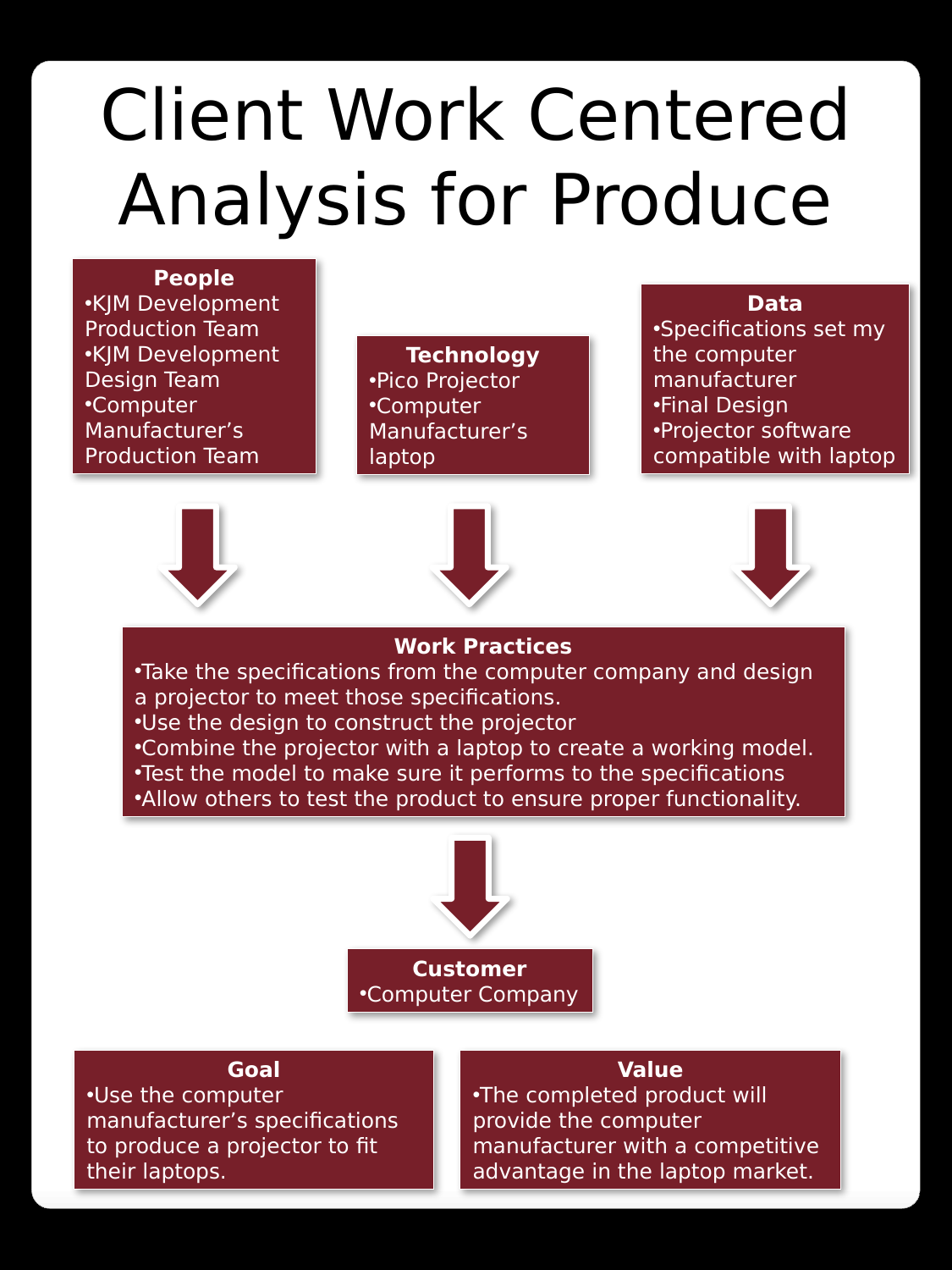

Client Work Centered Analysis for Produce
People
KJM Development Production Team
KJM Development Design Team
Computer Manufacturer’s Production Team
Data
Specifications set my the computer manufacturer
Final Design
Projector software compatible with laptop
Technology
Pico Projector
Computer Manufacturer’s laptop

Work Practices
Take the specifications from the computer company and design a projector to meet those specifications.
Use the design to construct the projector
Combine the projector with a laptop to create a working model.
Test the model to make sure it performs to the specifications
Allow others to test the product to ensure proper functionality.

Customer
Computer Company
Goal
Use the computer manufacturer’s specifications to produce a projector to fit their laptops.
Value
The completed product will provide the computer manufacturer with a competitive advantage in the laptop market.